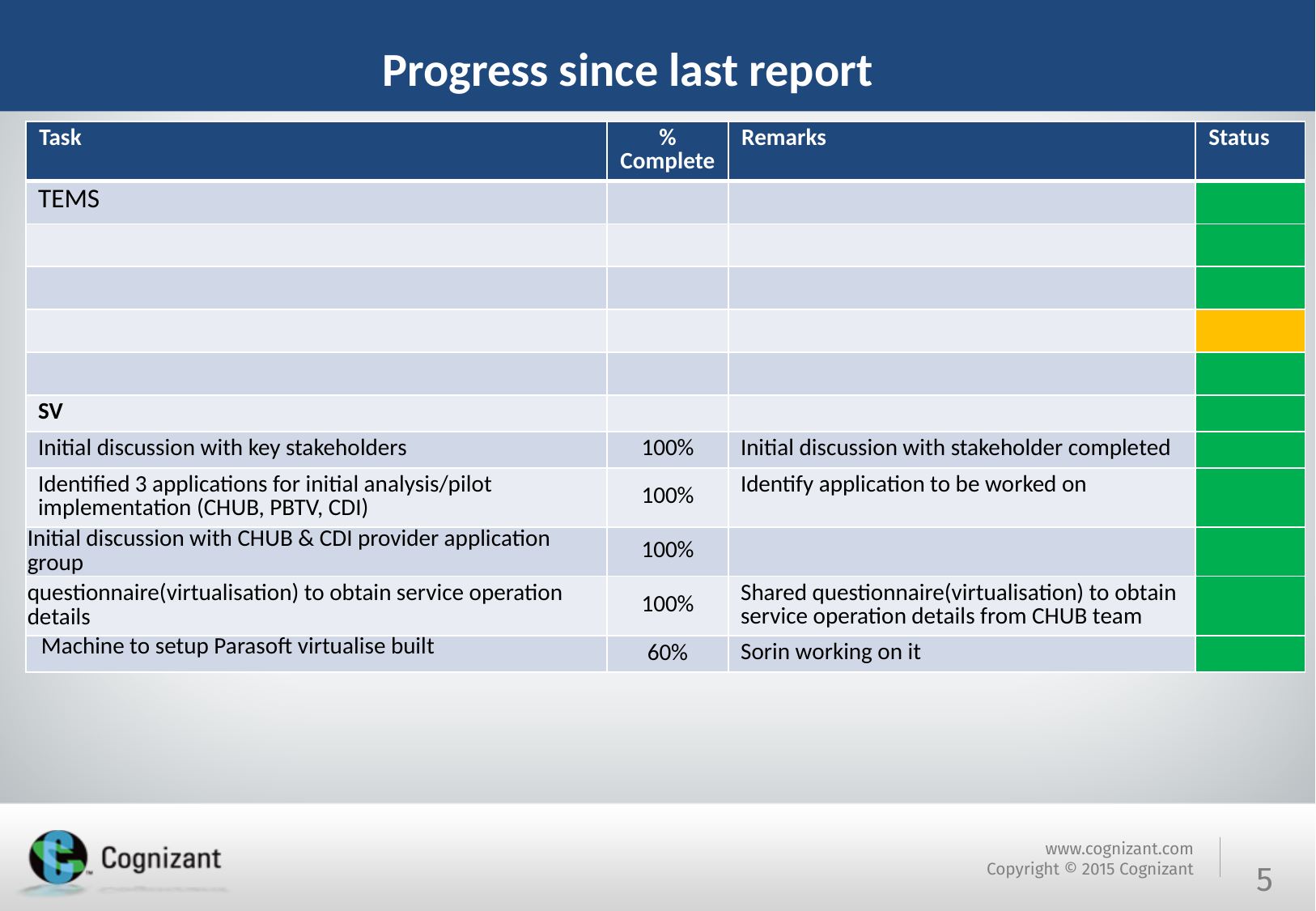

# Progress since last report
| Task | % Complete | Remarks | Status |
| --- | --- | --- | --- |
| TEMS |  |  |  |
|  |  |  |  |
|  |  |  |  |
|  |  |  |  |
|  |  |  |  |
| SV |  |  |  |
| Initial discussion with key stakeholders | 100% | Initial discussion with stakeholder completed |  |
| Identified 3 applications for initial analysis/pilot implementation (CHUB, PBTV, CDI) | 100% | Identify application to be worked on |  |
| Initial discussion with CHUB & CDI provider application group | 100% |  |  |
| questionnaire(virtualisation) to obtain service operation details | 100% | Shared questionnaire(virtualisation) to obtain service operation details from CHUB team |  |
| Machine to setup Parasoft virtualise built | 60% | Sorin working on it |  |